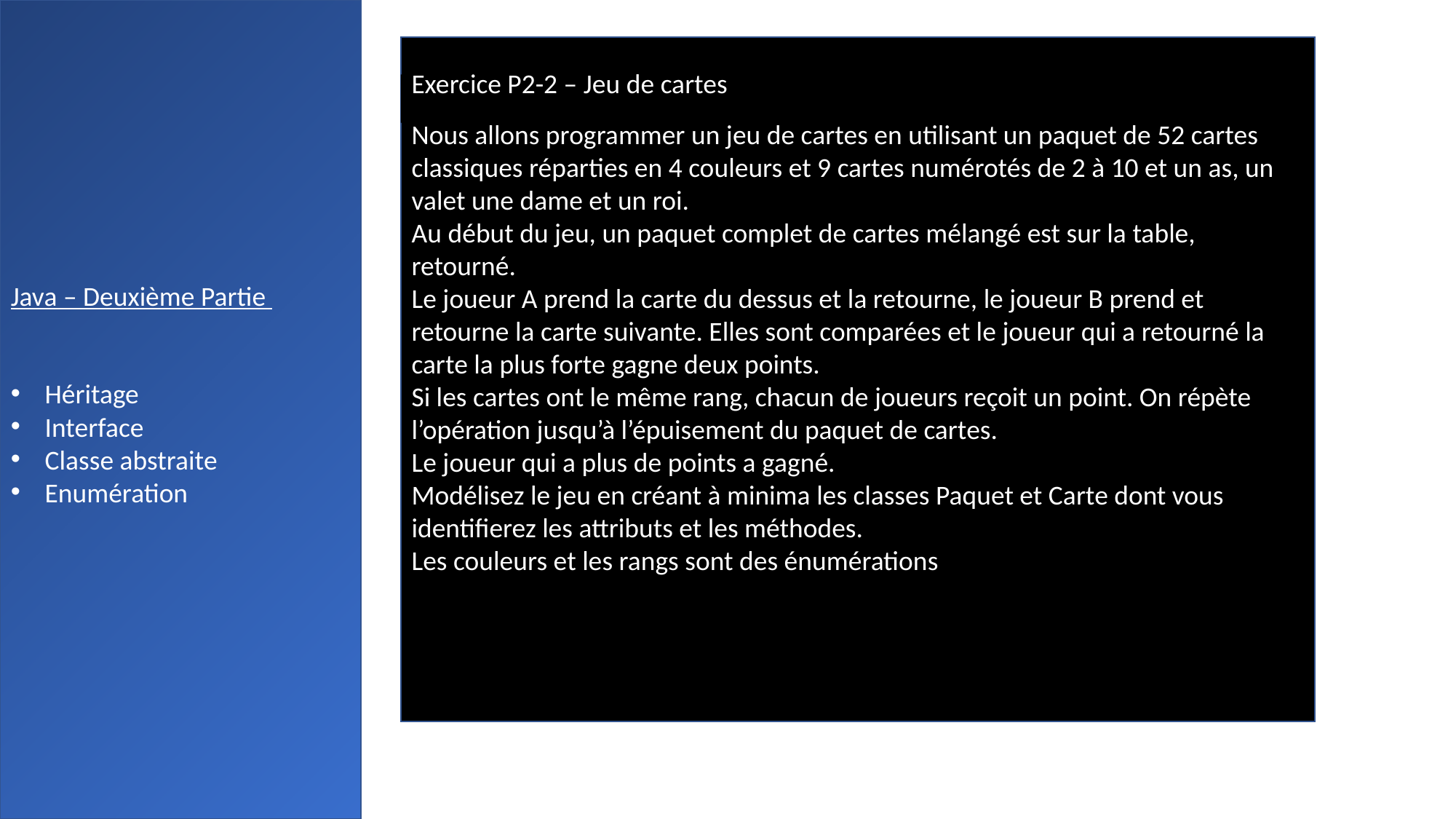

Java – Deuxième Partie

Héritage
Interface
Classe abstraite
Enumération

Nous allons programmer un jeu de cartes en utilisant un paquet de 52 cartes classiques réparties en 4 couleurs et 9 cartes numérotés de 2 à 10 et un as, un valet une dame et un roi.
Au début du jeu, un paquet complet de cartes mélangé est sur la table, retourné.
Le joueur A prend la carte du dessus et la retourne, le joueur B prend et retourne la carte suivante. Elles sont comparées et le joueur qui a retourné la carte la plus forte gagne deux points.
Si les cartes ont le même rang, chacun de joueurs reçoit un point. On répète l’opération jusqu’à l’épuisement du paquet de cartes.
Le joueur qui a plus de points a gagné.
Modélisez le jeu en créant à minima les classes Paquet et Carte dont vous identifierez les attributs et les méthodes.
Les couleurs et les rangs sont des énumérations

Exercice P2-2 – Jeu de cartes